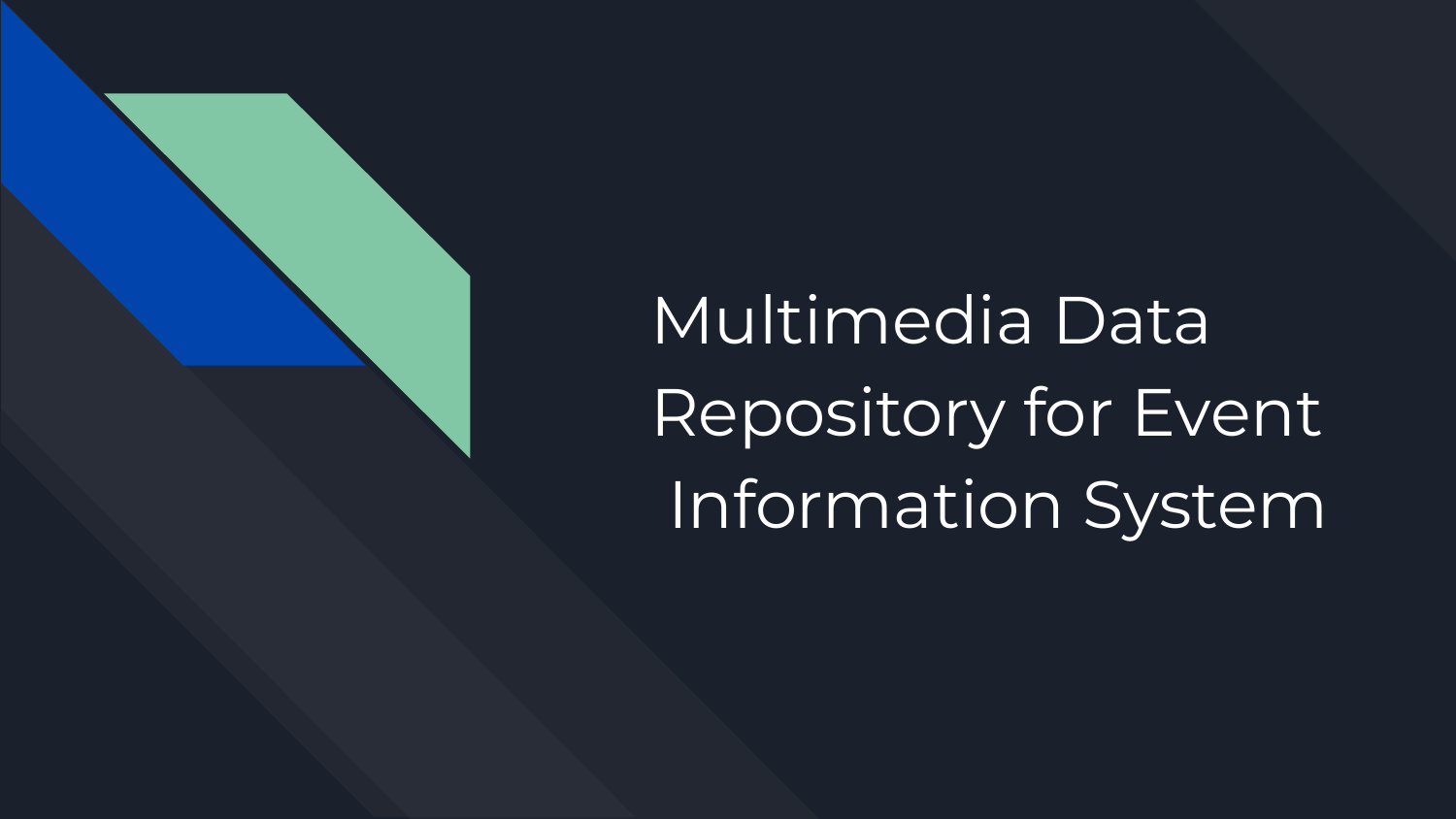

# Multimedia Data Repository for Event
 Information System